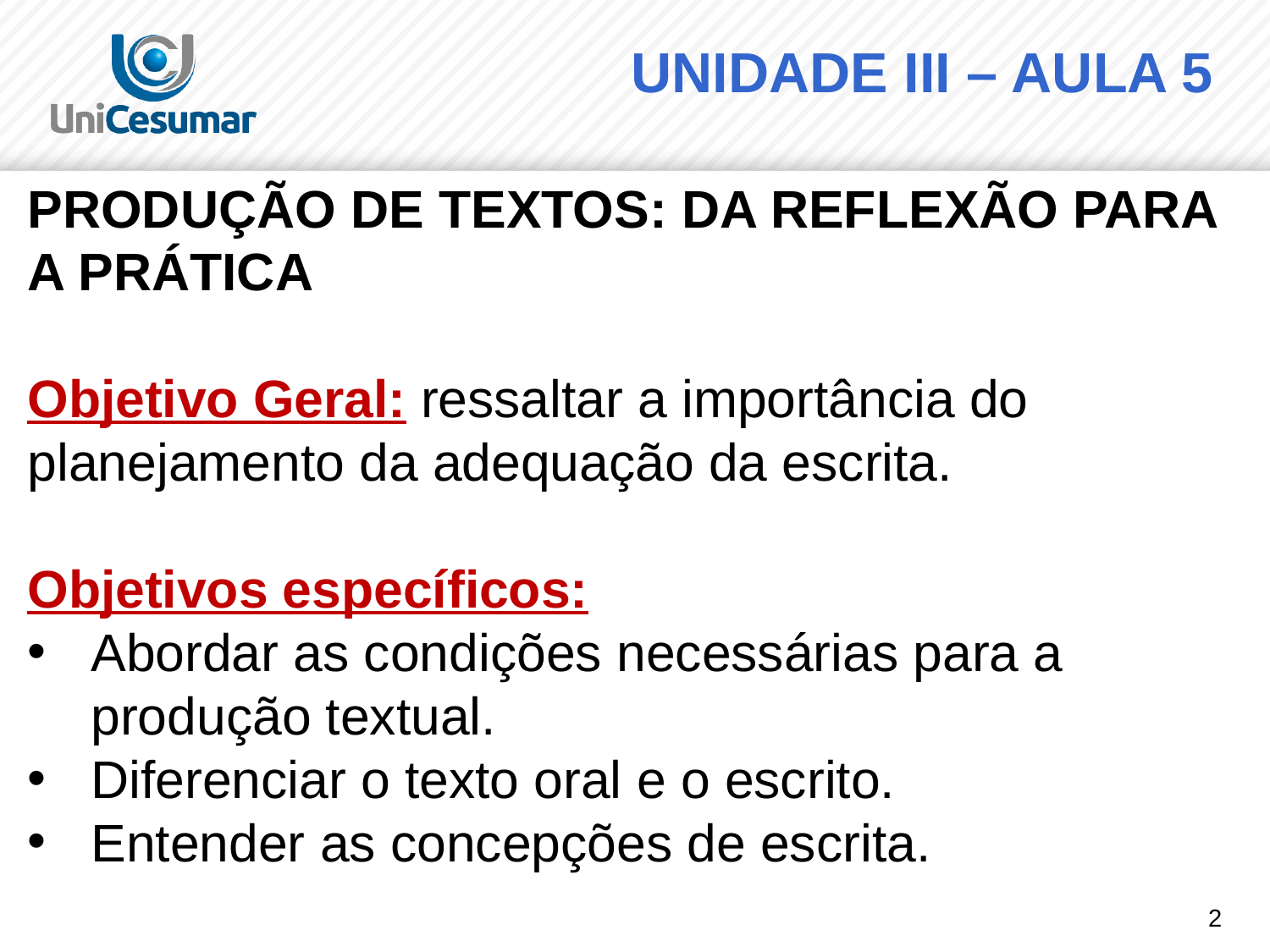

UNIDADE III – AULA 5
PRODUÇÃO DE TEXTOS: DA REFLEXÃO PARA A PRÁTICA

Objetivo Geral: ressaltar a importância do planejamento da adequação da escrita.

Objetivos específicos:
Abordar as condições necessárias para a produção textual.
Diferenciar o texto oral e o escrito.
Entender as concepções de escrita.